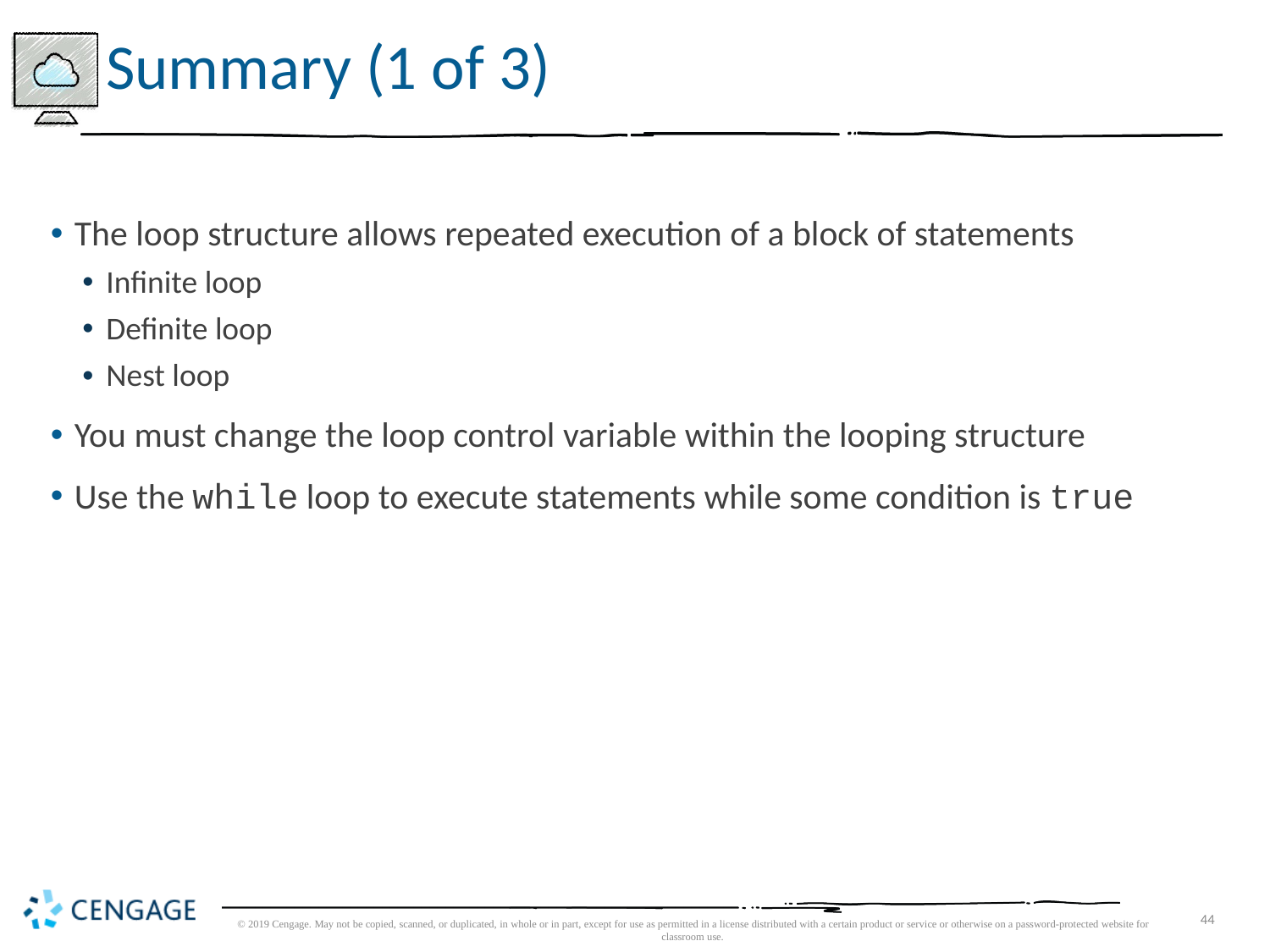

# Summary (1 of 3)
The loop structure allows repeated execution of a block of statements
Infinite loop
Definite loop
Nest loop
You must change the loop control variable within the looping structure
Use the while loop to execute statements while some condition is true
© 2019 Cengage. May not be copied, scanned, or duplicated, in whole or in part, except for use as permitted in a license distributed with a certain product or service or otherwise on a password-protected website for classroom use.